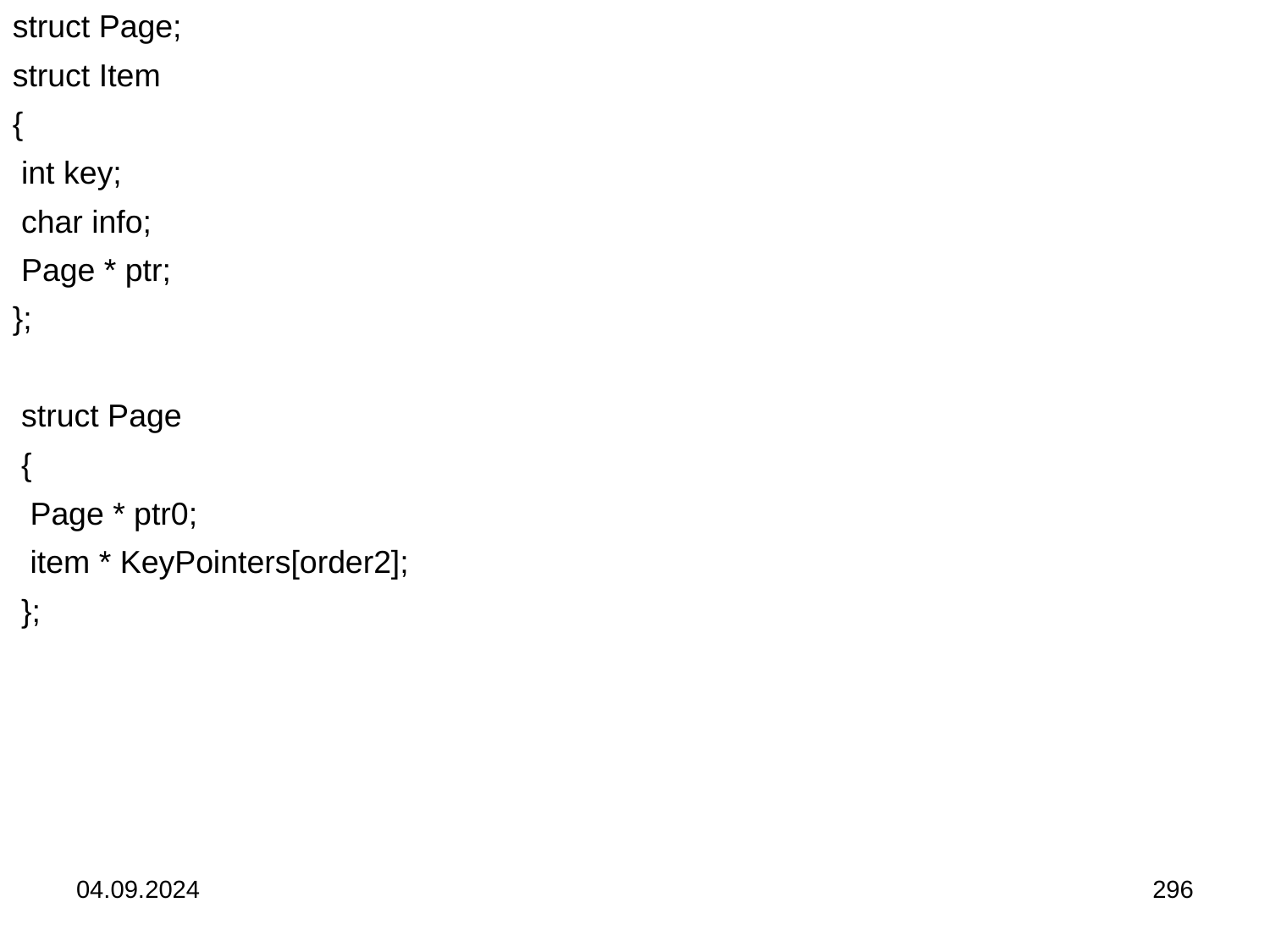

struct Page;
struct Item
{
 int key;
 char info;
 Page * ptr;
};

 struct Page
 {
  Page * ptr0;
  item * KeyPointers[order2];
 };
04.09.2024
296